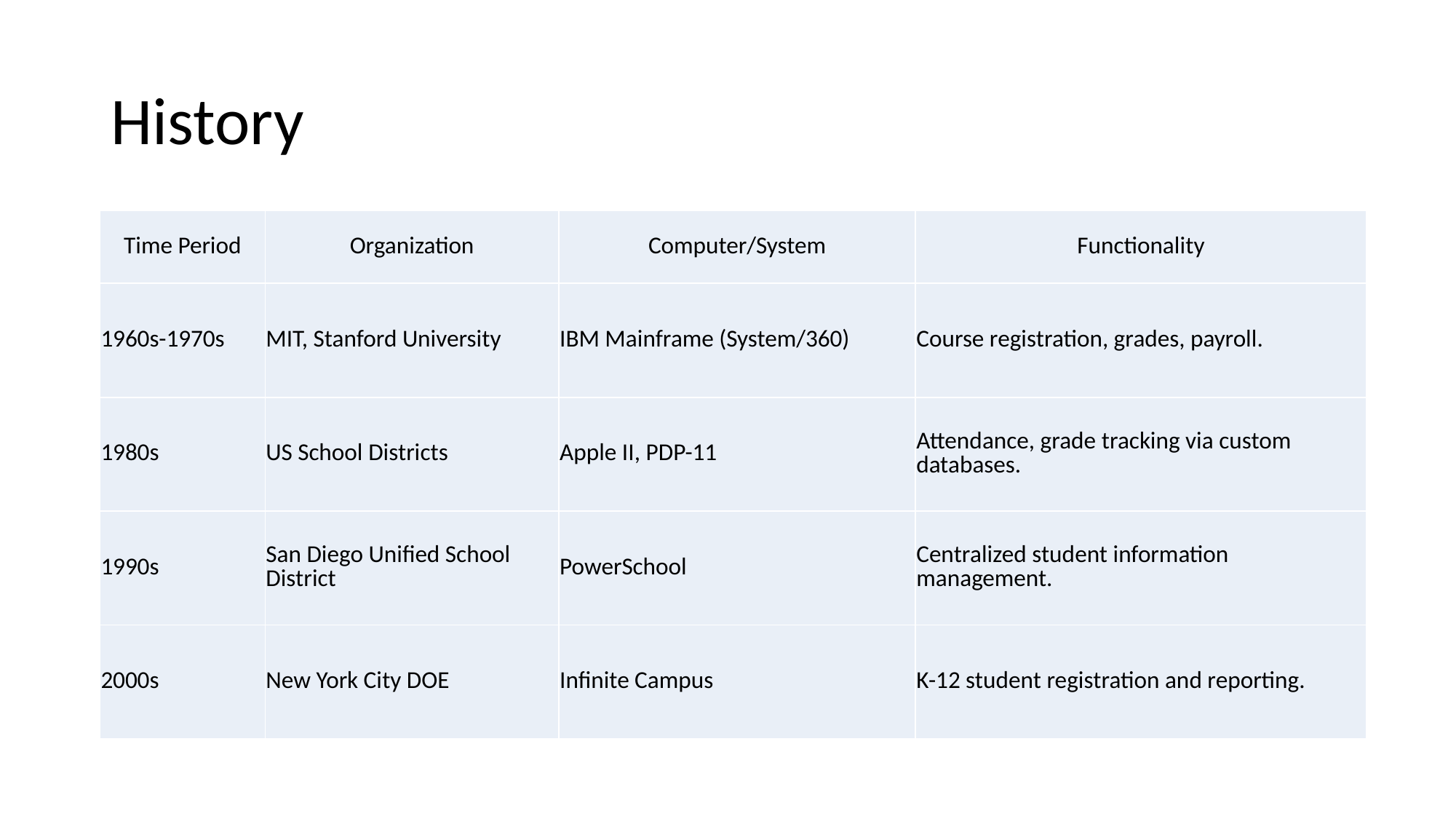

# History
| Time Period | Organization | Computer/System | Functionality |
| --- | --- | --- | --- |
| 1960s-1970s | MIT, Stanford University | IBM Mainframe (System/360) | Course registration, grades, payroll. |
| 1980s | US School Districts | Apple II, PDP-11 | Attendance, grade tracking via custom databases. |
| 1990s | San Diego Unified School District | PowerSchool | Centralized student information management. |
| 2000s | New York City DOE | Infinite Campus | K-12 student registration and reporting. |